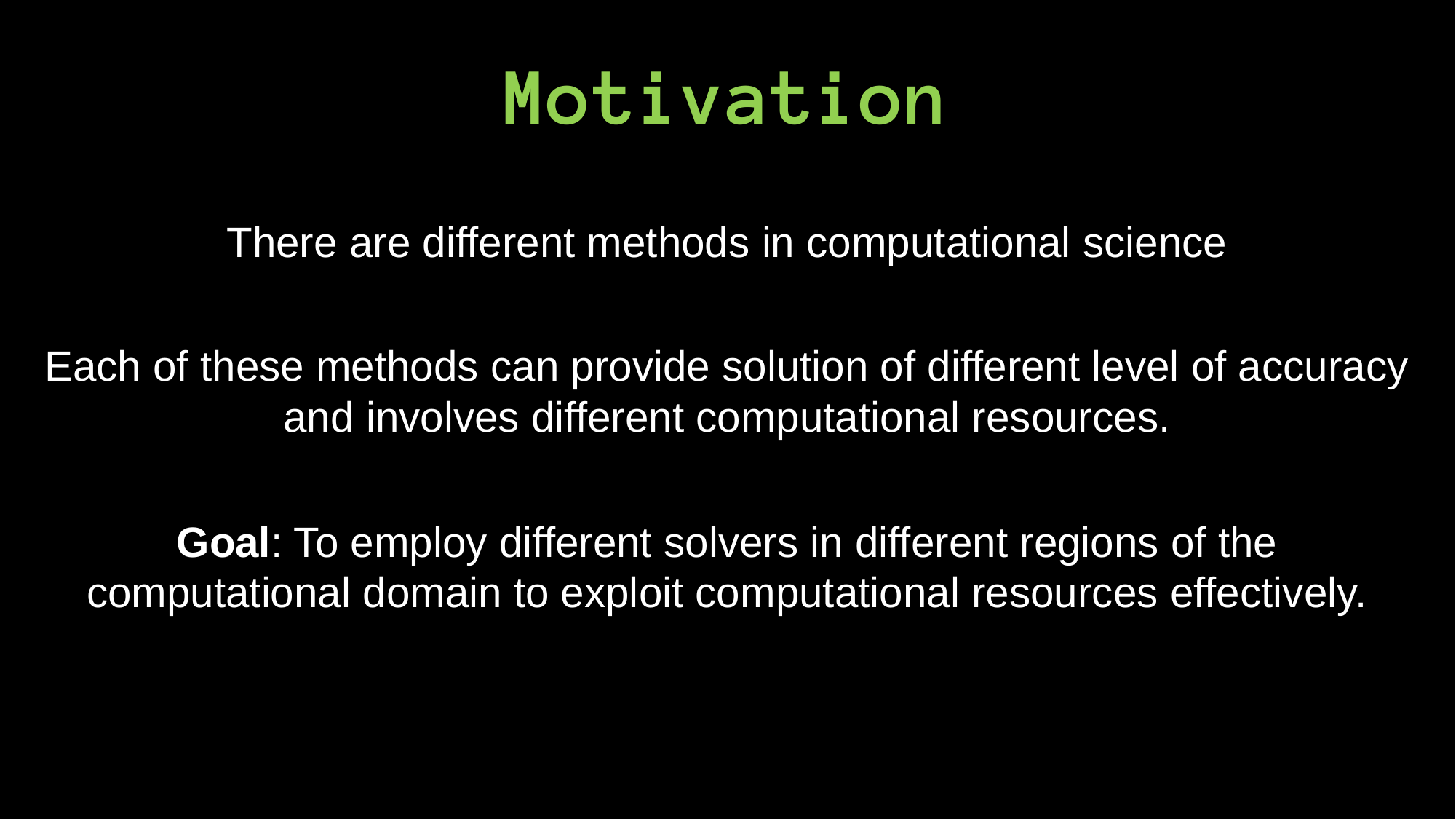

# Motivation
There are different methods in computational science
Each of these methods can provide solution of different level of accuracy and involves different computational resources.
Goal: To employ different solvers in different regions of the computational domain to exploit computational resources effectively.